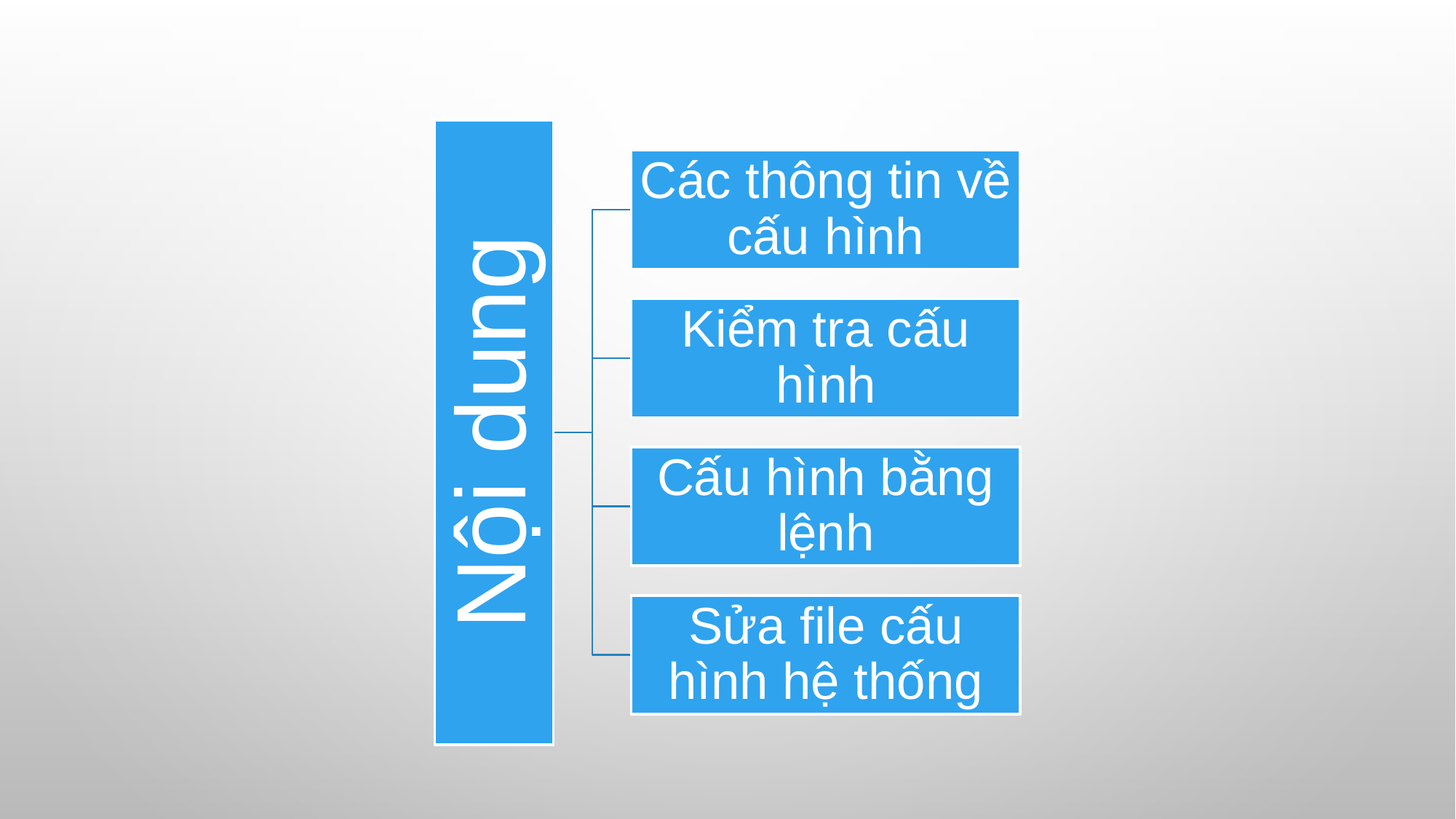

Nội dung
Các thông tin về cấu hình
Kiểm tra cấu hình
Cấu hình bằng lệnh
Sửa file cấu hình hệ thống